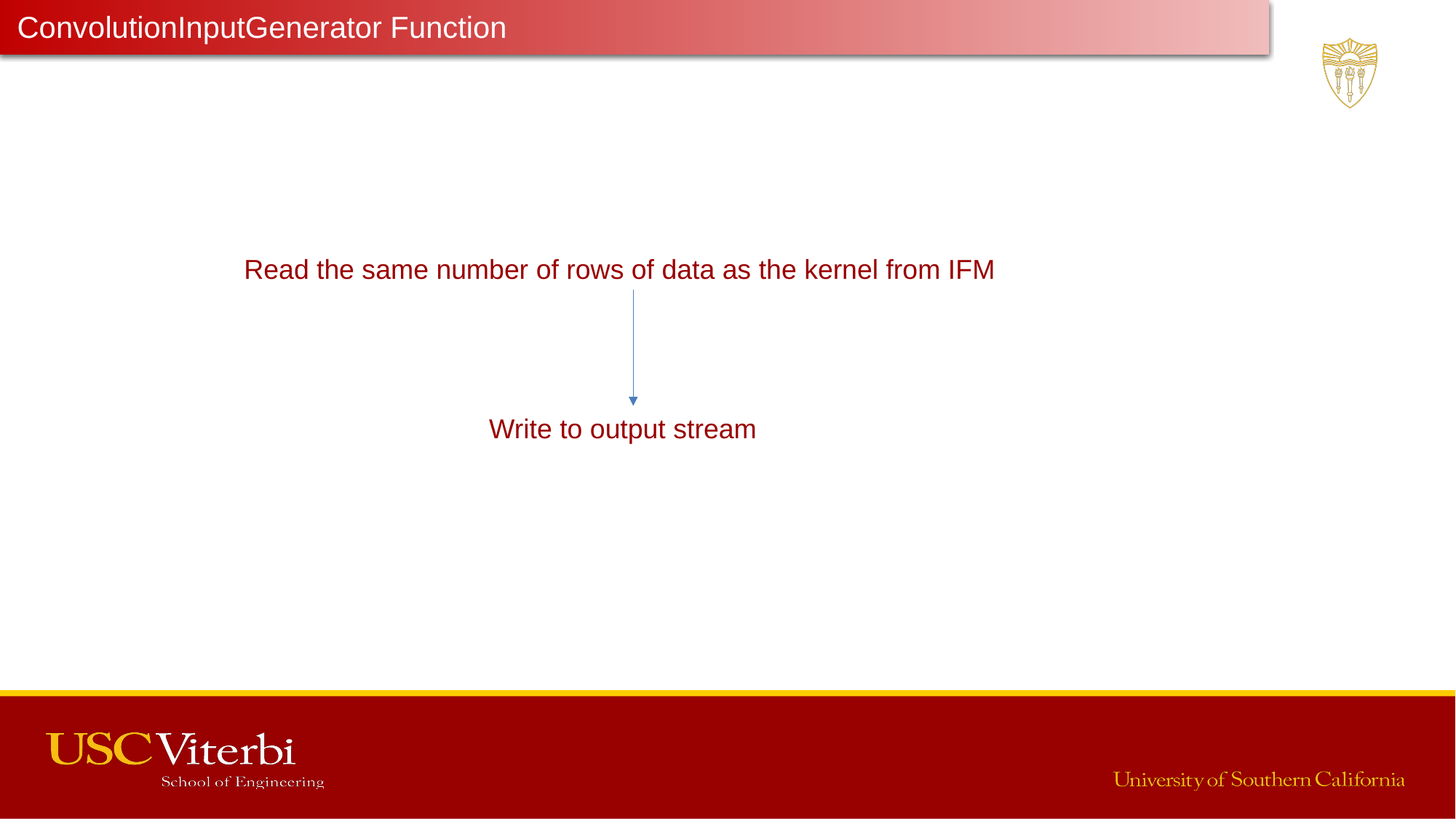

ConvolutionInputGenerator Function

Latest Progress                                                                                         link fault error in table

Read the same number of rows of data as the kernel from IFM
Write to output stream